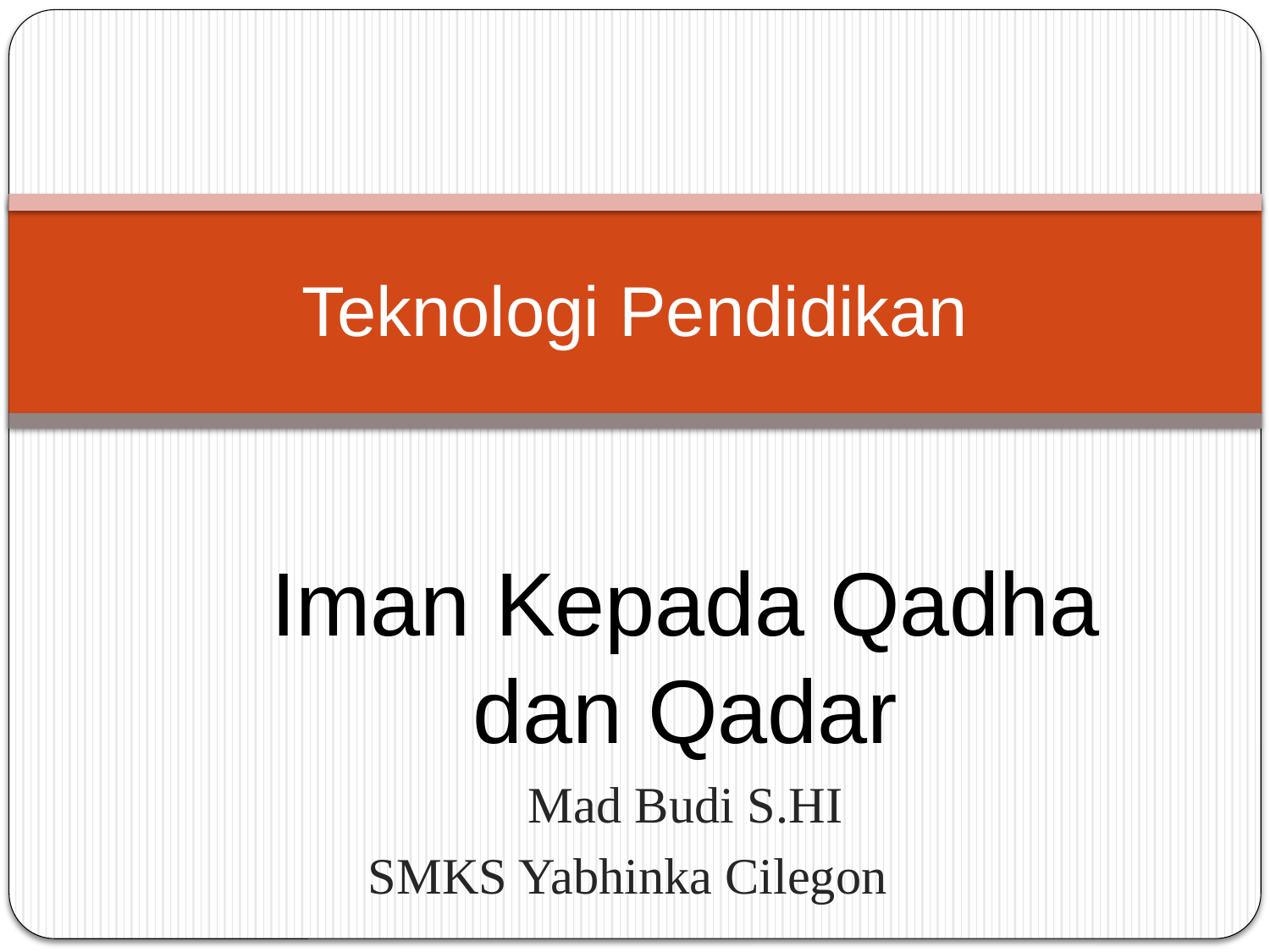

# Teknologi Pendidikan
Iman Kepada Qadha dan Qadar
Mad Budi S.HI
SMKS Yabhinka Cilegon